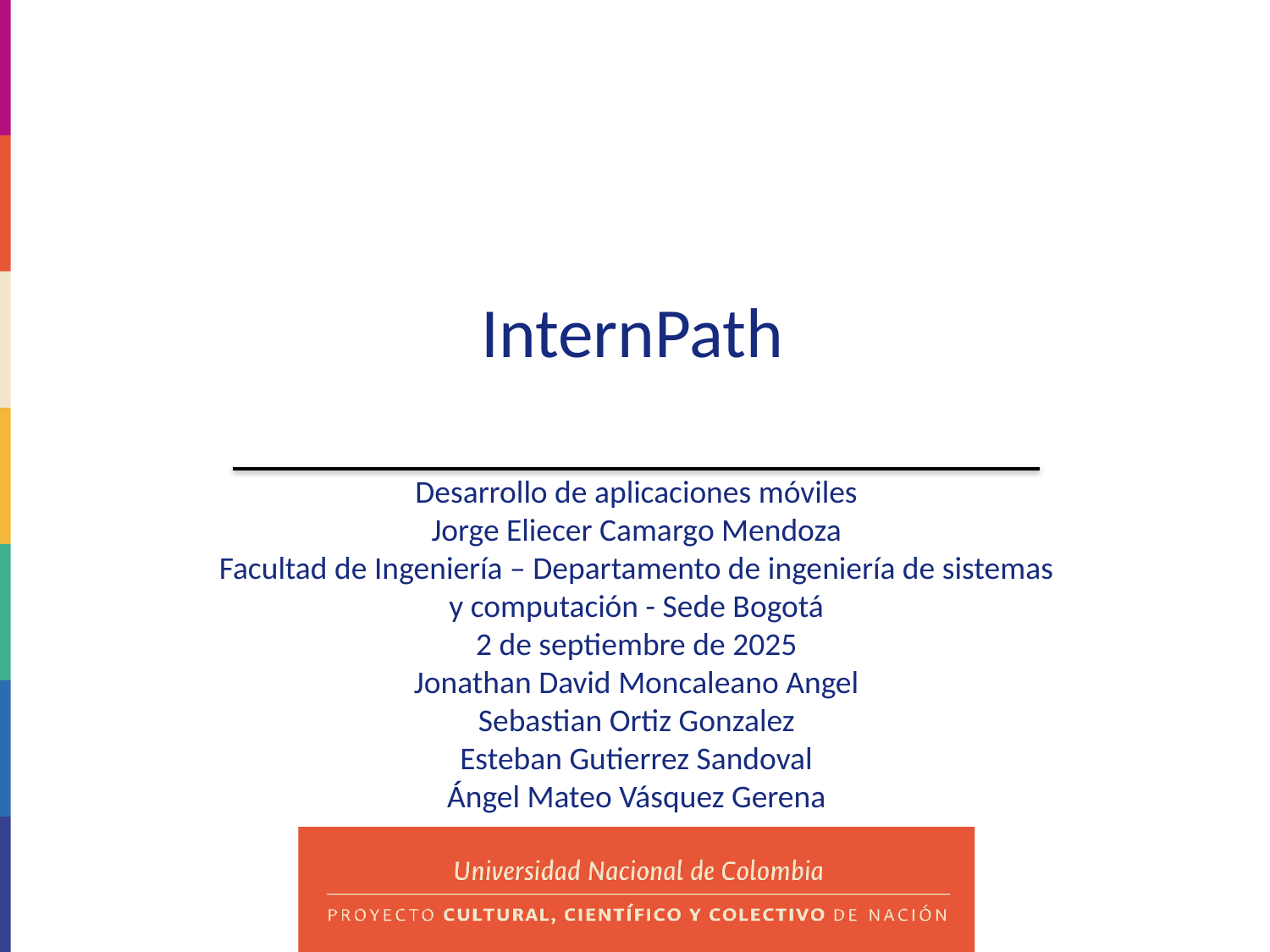

InternPath
Desarrollo de aplicaciones móviles
Jorge Eliecer Camargo Mendoza
Facultad de Ingeniería – Departamento de ingeniería de sistemas y computación - Sede Bogotá
2 de septiembre de 2025
Jonathan David Moncaleano Angel
Sebastian Ortiz Gonzalez
Esteban Gutierrez Sandoval
Ángel Mateo Vásquez Gerena